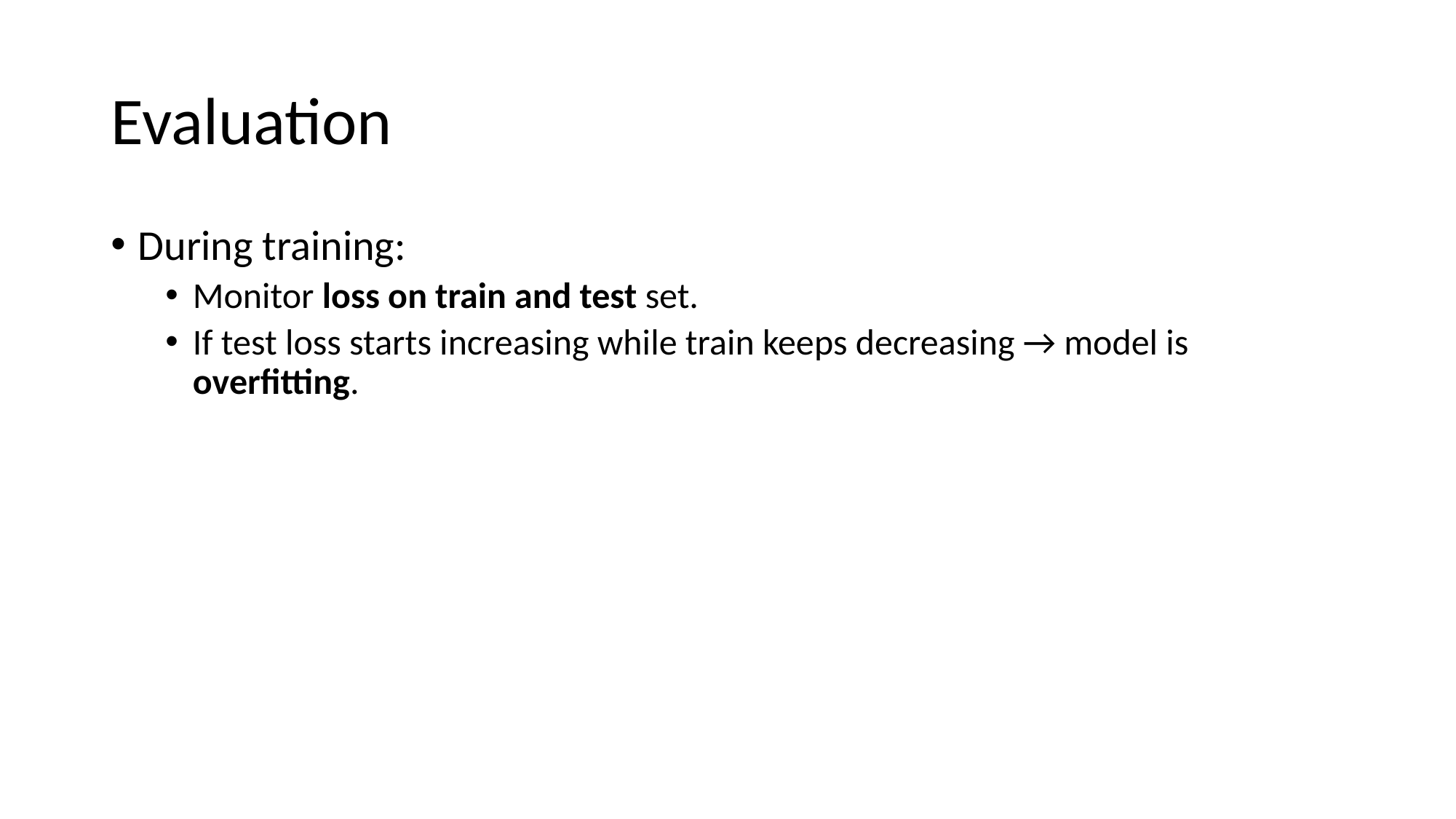

# Evaluation
During training:
Monitor loss on train and test set.
If test loss starts increasing while train keeps decreasing → model is overfitting.